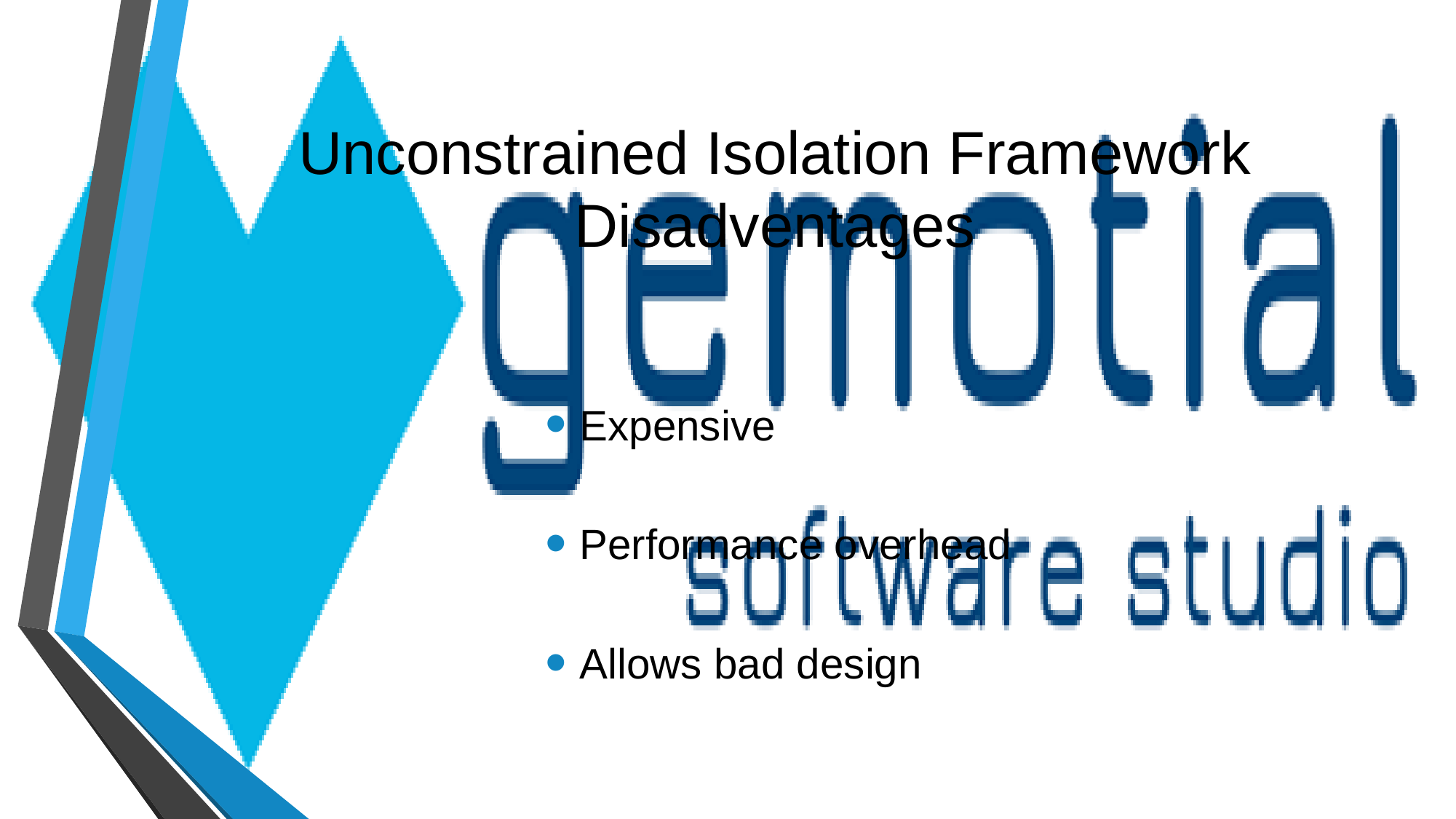

# Unconstrained Isolation Framework Disadventages
Expensive
Performance overhead
Allows bad design